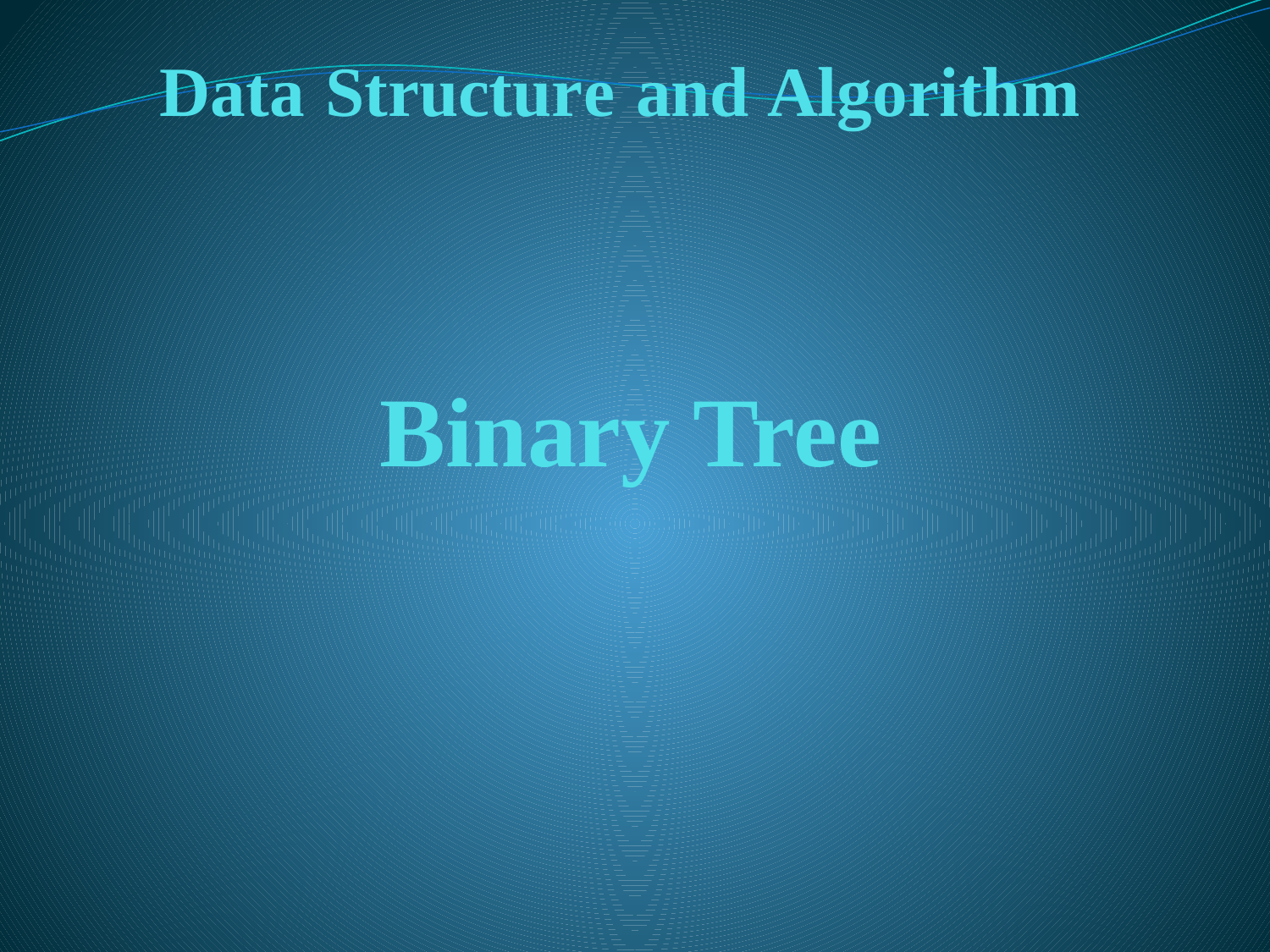

# Data Structure and Algorithm Binary Tree